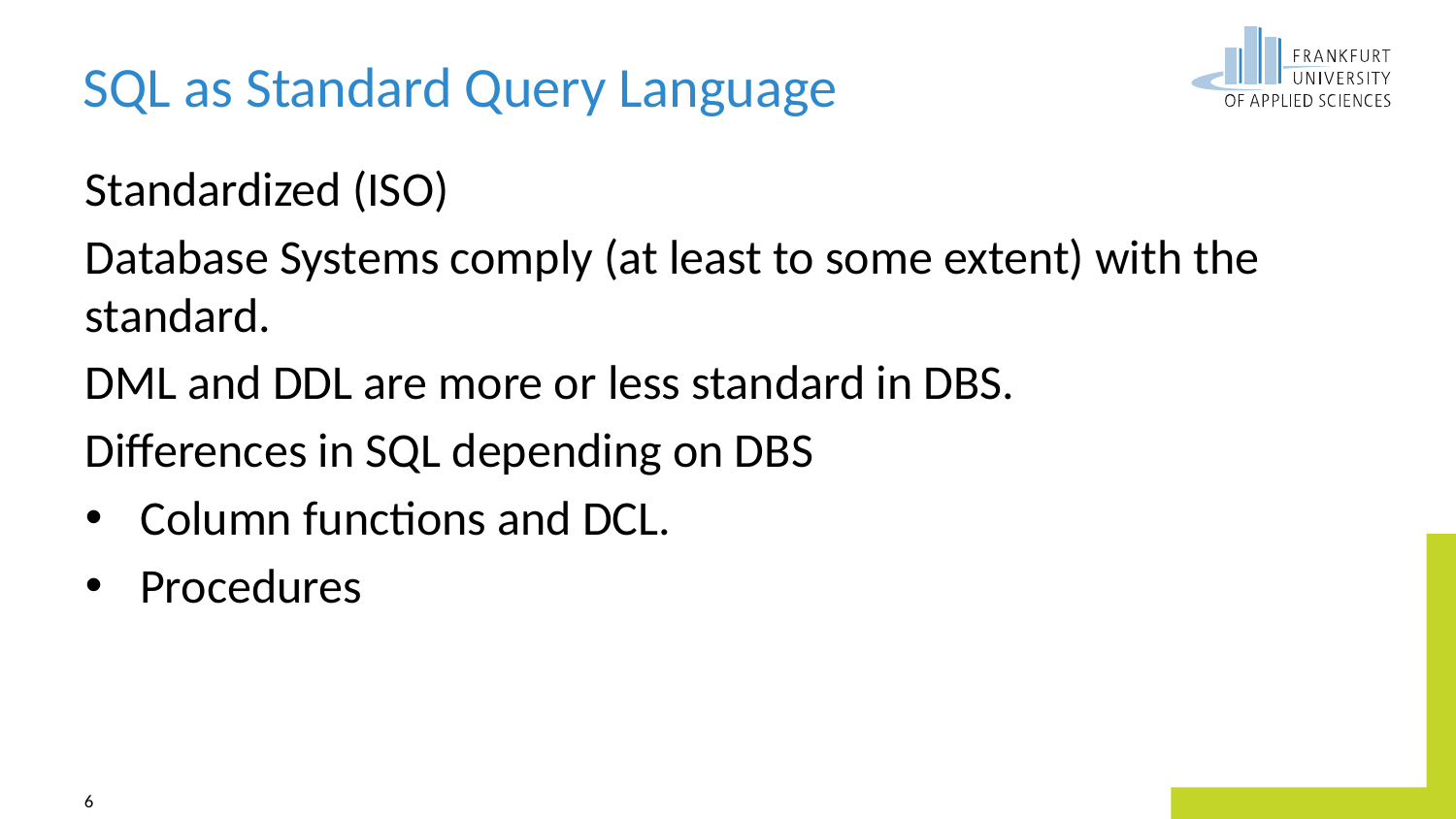

# SQL as Standard Query Language
Standardized (ISO)
Database Systems comply (at least to some extent) with the standard.
DML and DDL are more or less standard in DBS.
Differences in SQL depending on DBS
Column functions and DCL.
Procedures
6